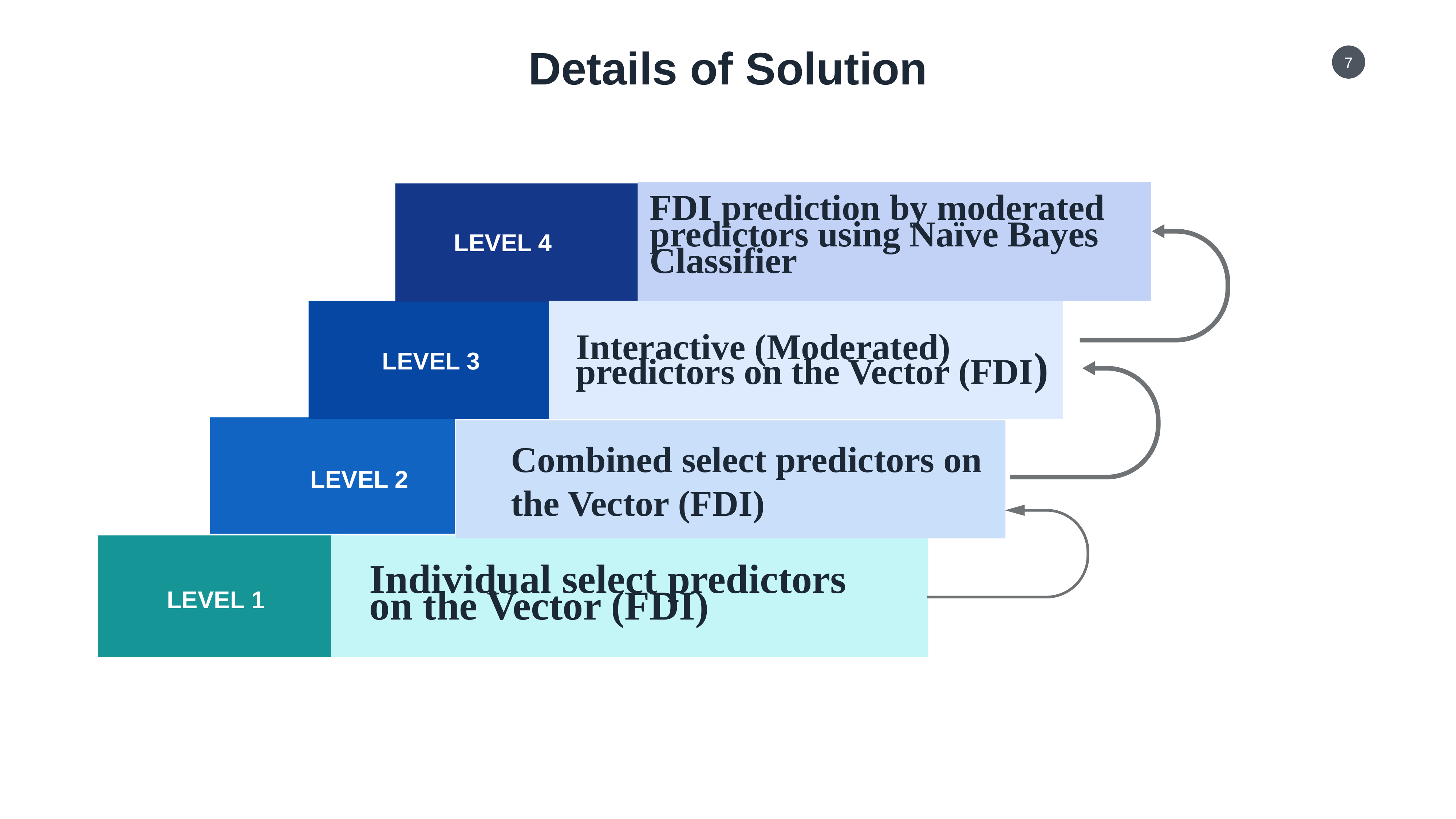

Details of Solution

FDI prediction by moderated predictors using Naïve Bayes Classifier

LEVEL 4

Interactive (Moderated) predictors on the Vector (FDI)
LEVEL 3

Combined select predictors on the Vector (FDI)
LEVEL 2

Individual select predictors on the Vector (FDI)
LEVEL 1